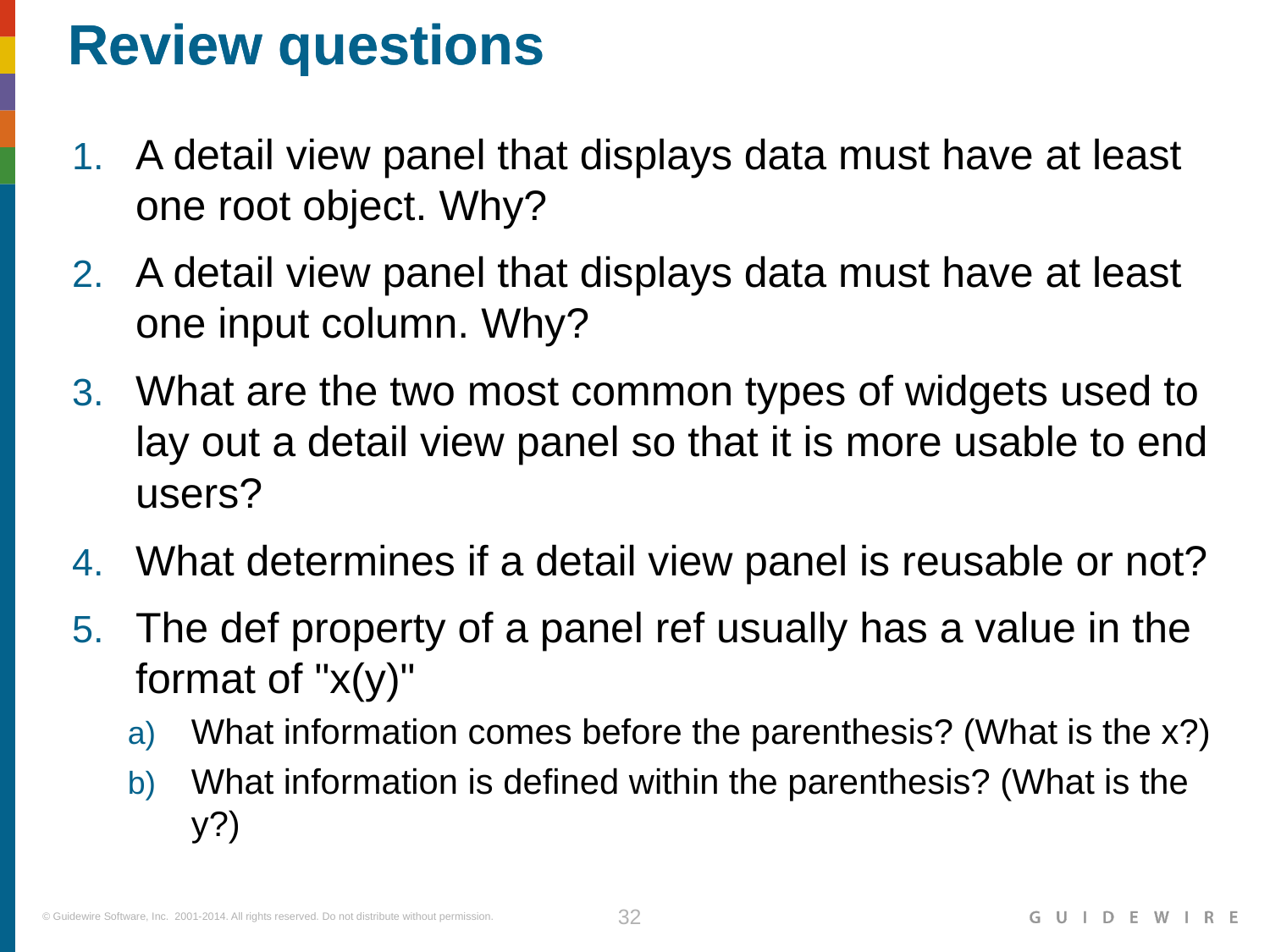

A detail view panel that displays data must have at least one root object. Why?
A detail view panel that displays data must have at least one input column. Why?
What are the two most common types of widgets used to lay out a detail view panel so that it is more usable to end users?
What determines if a detail view panel is reusable or not?
The def property of a panel ref usually has a value in the format of "x(y)"
What information comes before the parenthesis? (What is the x?)
What information is defined within the parenthesis? (What is the y?)